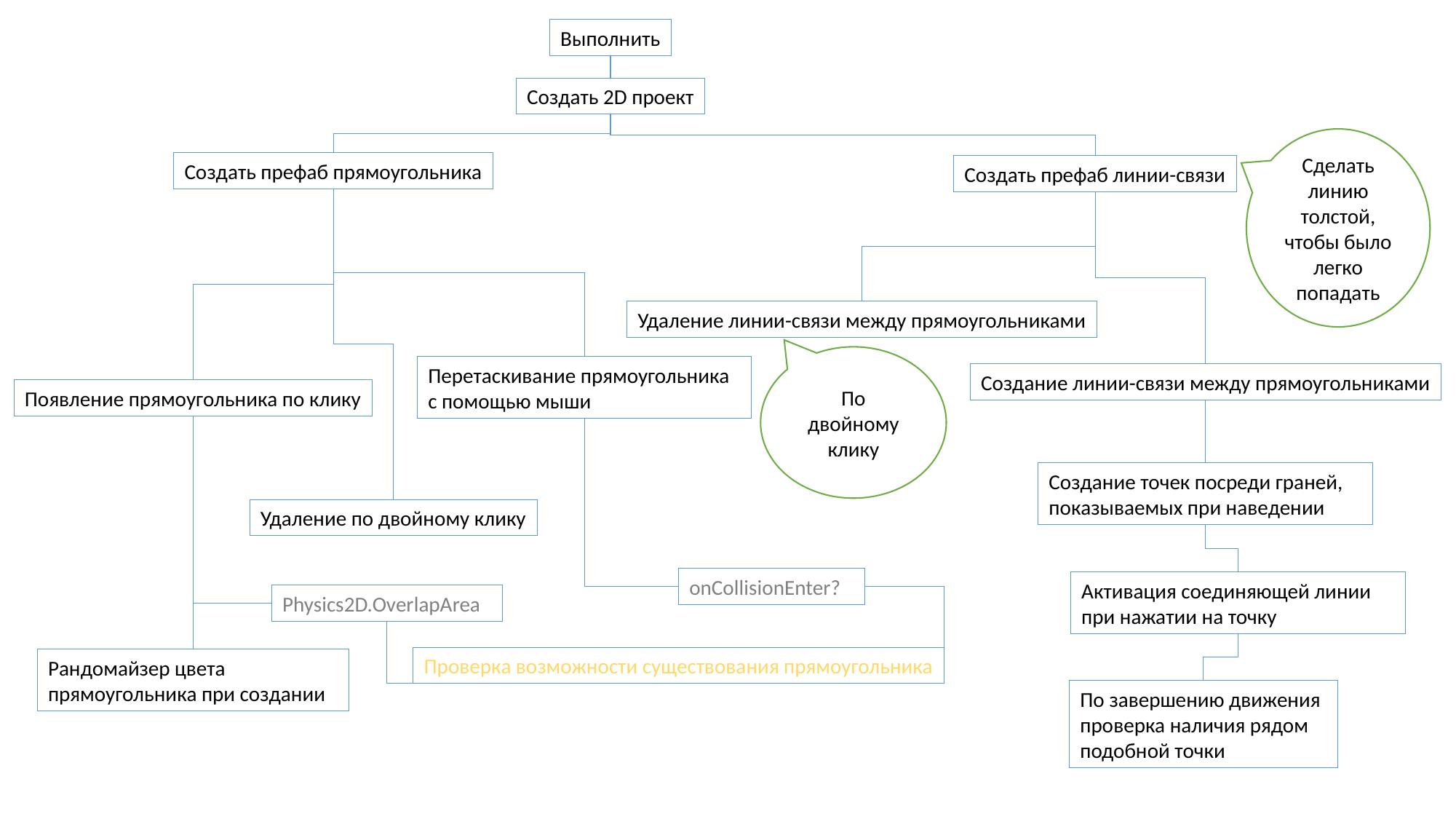

Выполнить
Создать 2D проект
Сделать линию толстой, чтобы было легко попадать
Создать префаб прямоугольника
Создать префаб линии-связи
Удаление линии-связи между прямоугольниками
По двойному клику
Перетаскивание прямоугольника с помощью мыши
Создание линии-связи между прямоугольниками
Появление прямоугольника по клику
Создание точек посреди граней, показываемых при наведении
Удаление по двойному клику
onCollisionEnter?
Активация соединяющей линии при нажатии на точку
Physics2D.OverlapArea
Проверка возможности существования прямоугольника
Рандомайзер цвета прямоугольника при создании
По завершению движения проверка наличия рядом подобной точки